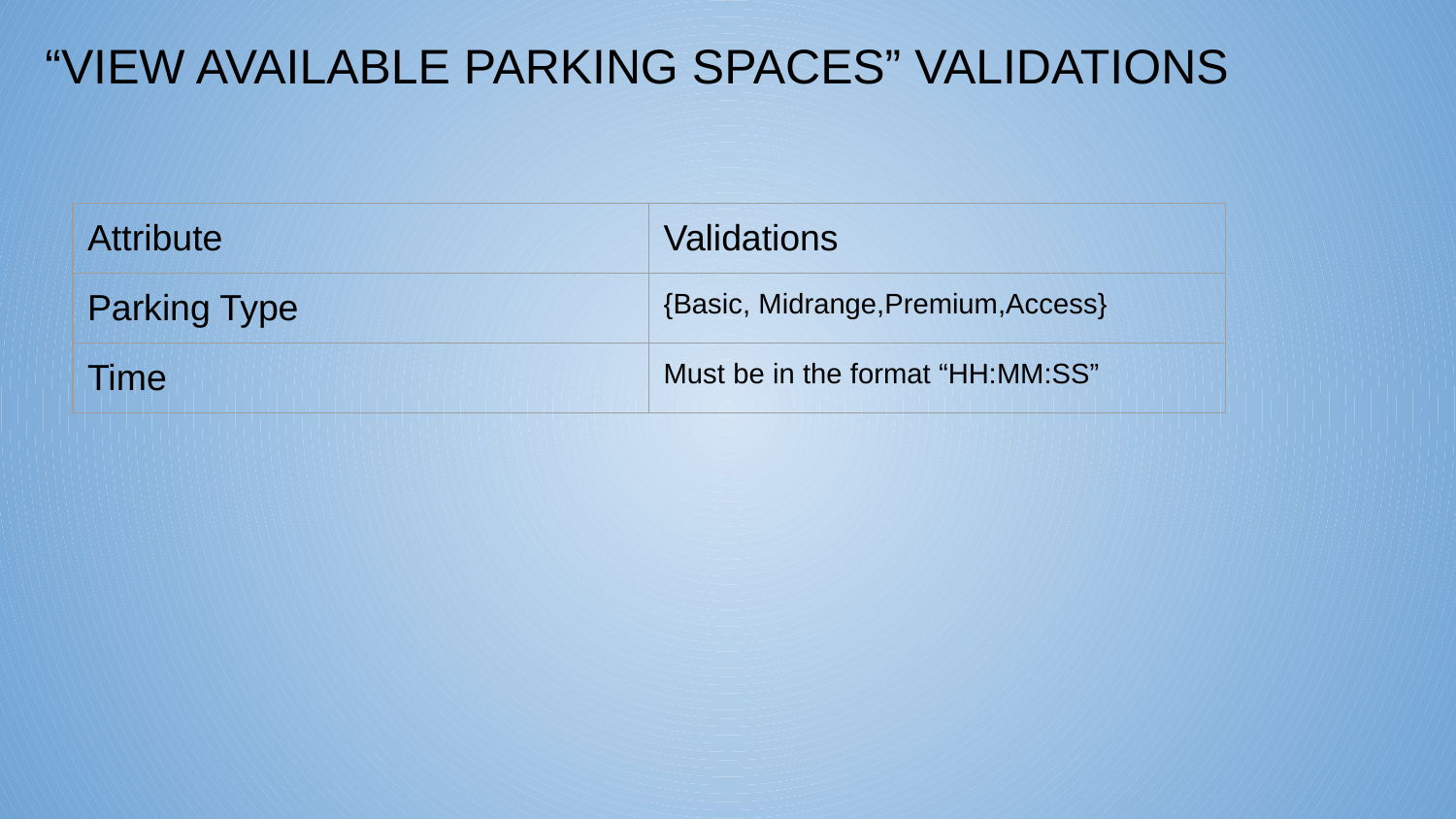

“VIEW AVAILABLE PARKING SPACES” VALIDATIONS
| Attribute | Validations |
| --- | --- |
| Parking Type | {Basic, Midrange,Premium,Access} |
| Time | Must be in the format “HH:MM:SS” |